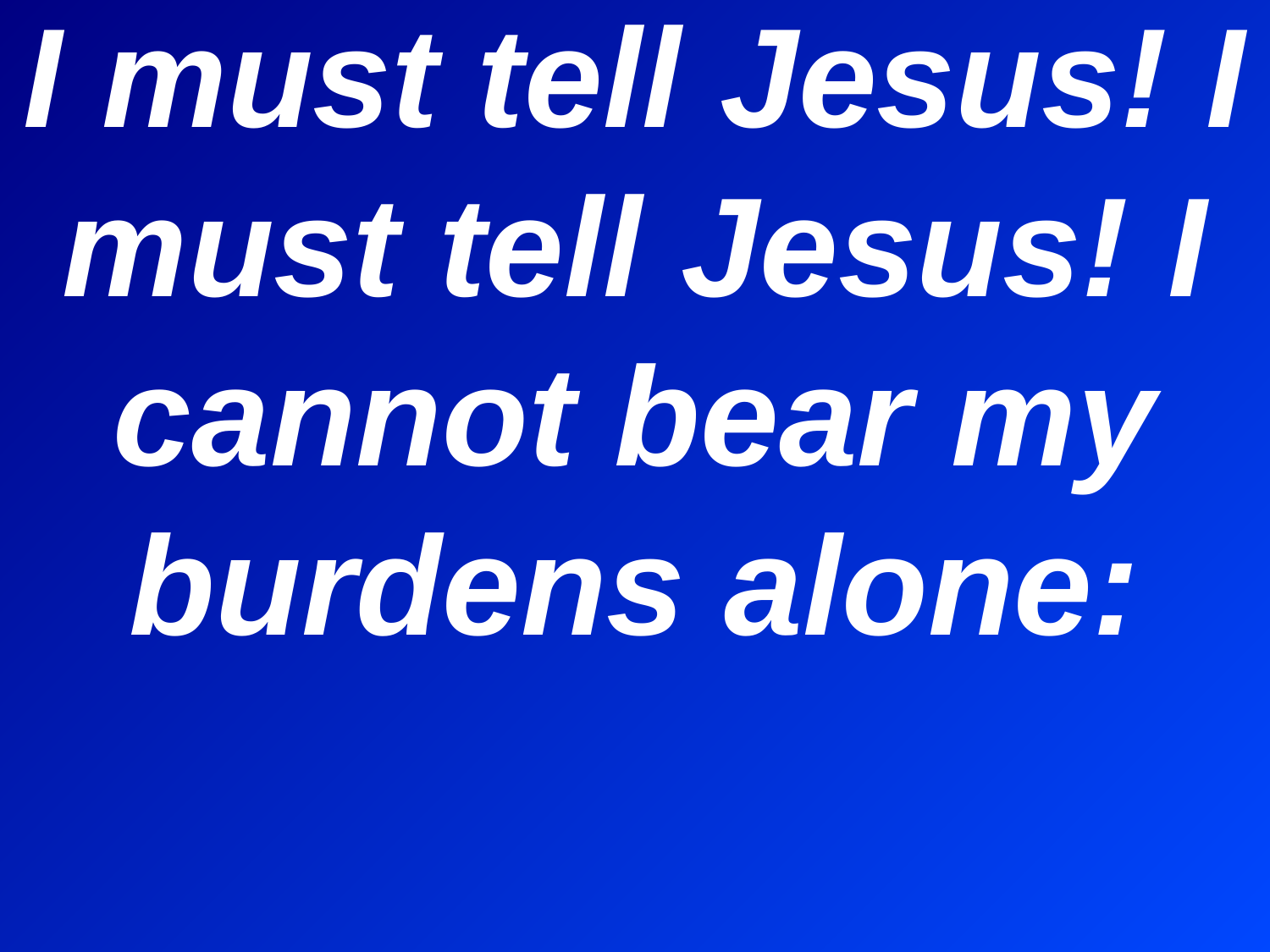

I must tell Jesus! I must tell Jesus! I cannot bear my burdens alone: